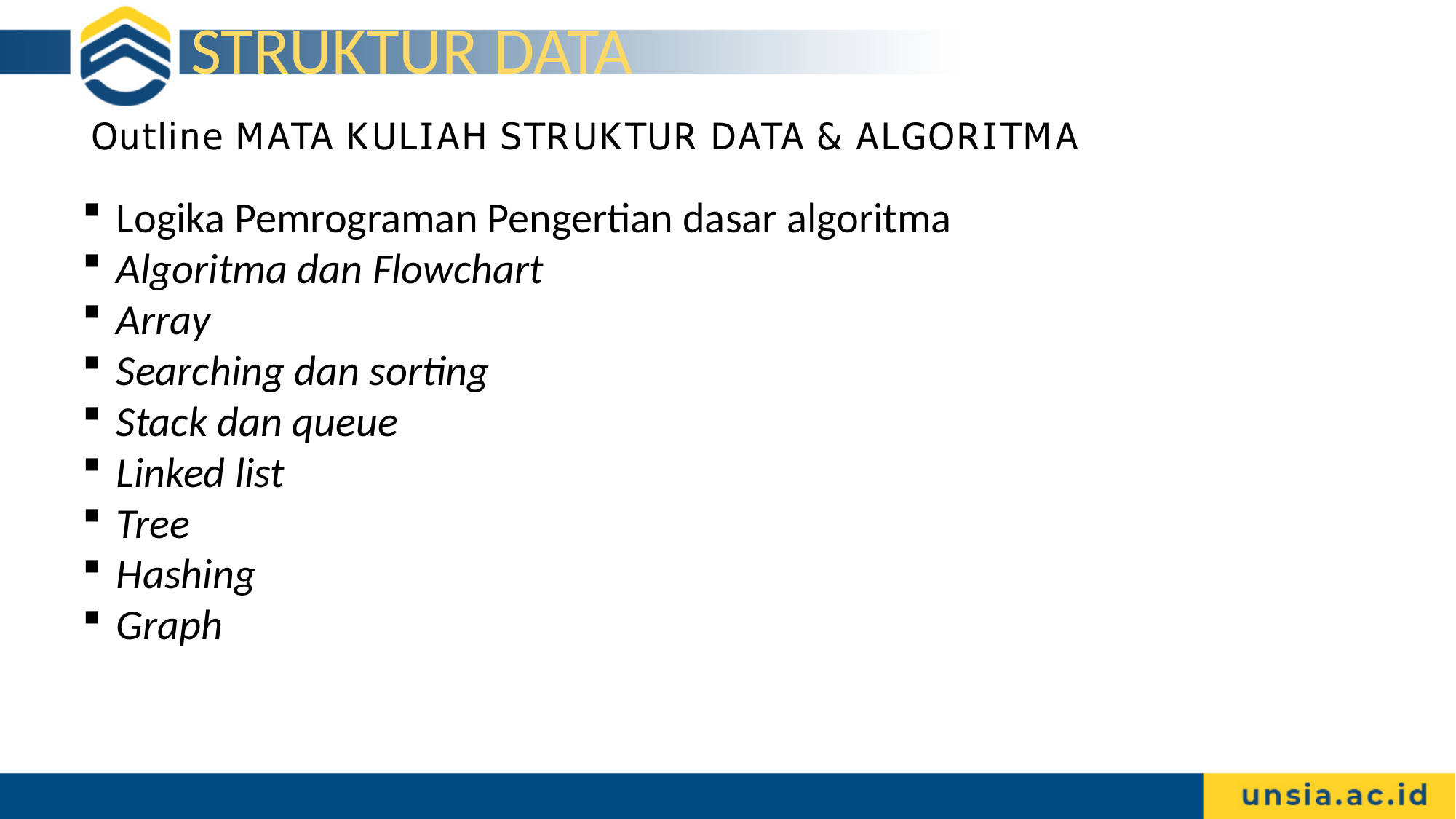

# STRUKTUR DATA
Outline MATA KULIAH STRUKTUR DATA & ALGORITMA

Logika Pemrograman Pengertian dasar algoritma
Algoritma dan Flowchart
Array
Searching dan sorting
Stack dan queue
Linked list
Tree
Hashing
Graph